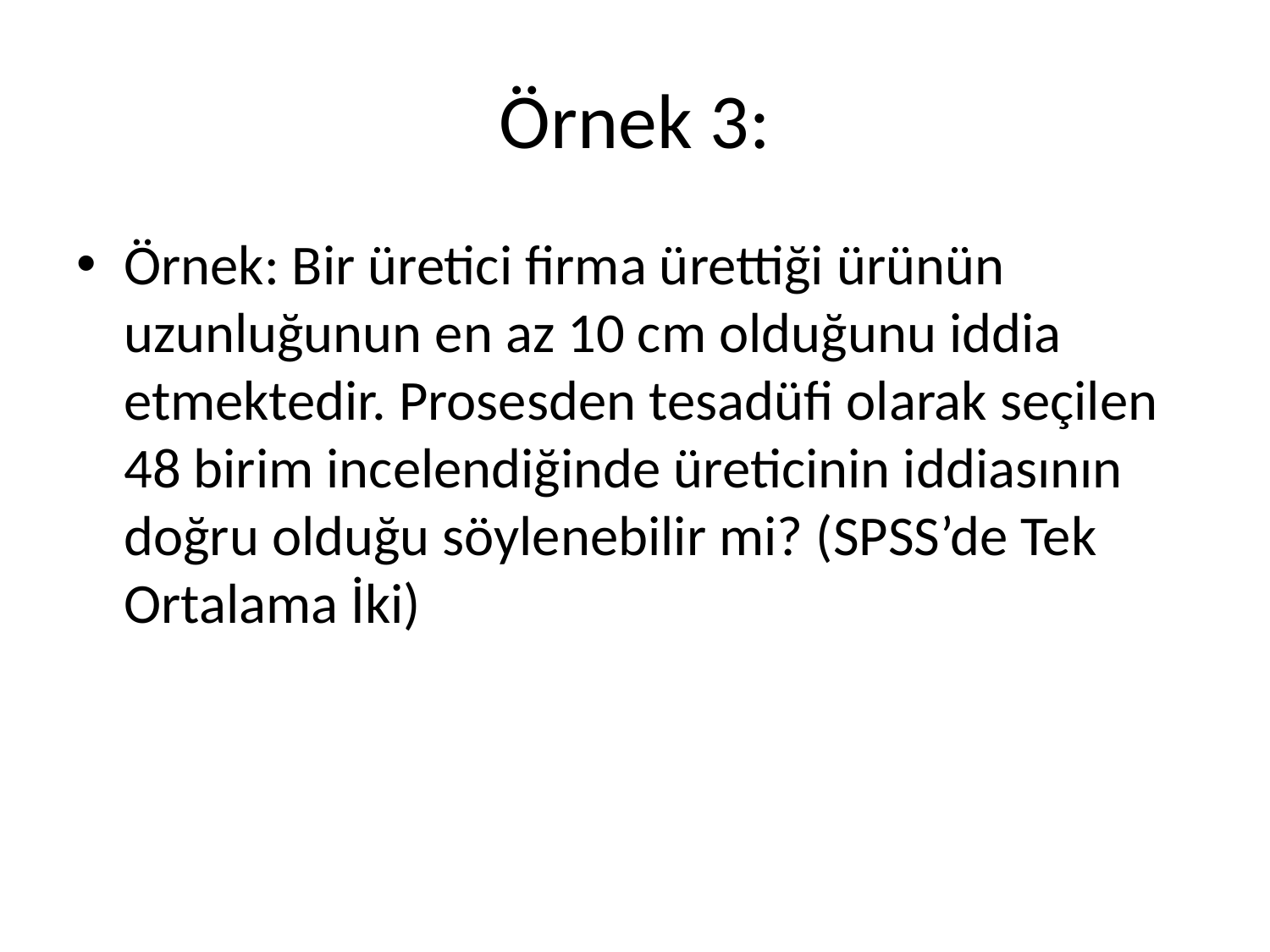

# Örnek 3:
Örnek: Bir üretici firma ürettiği ürünün uzunluğunun en az 10 cm olduğunu iddia etmektedir. Prosesden tesadüfi olarak seçilen 48 birim incelendiğinde üreticinin iddiasının doğru olduğu söylenebilir mi? (SPSS’de Tek Ortalama İki)